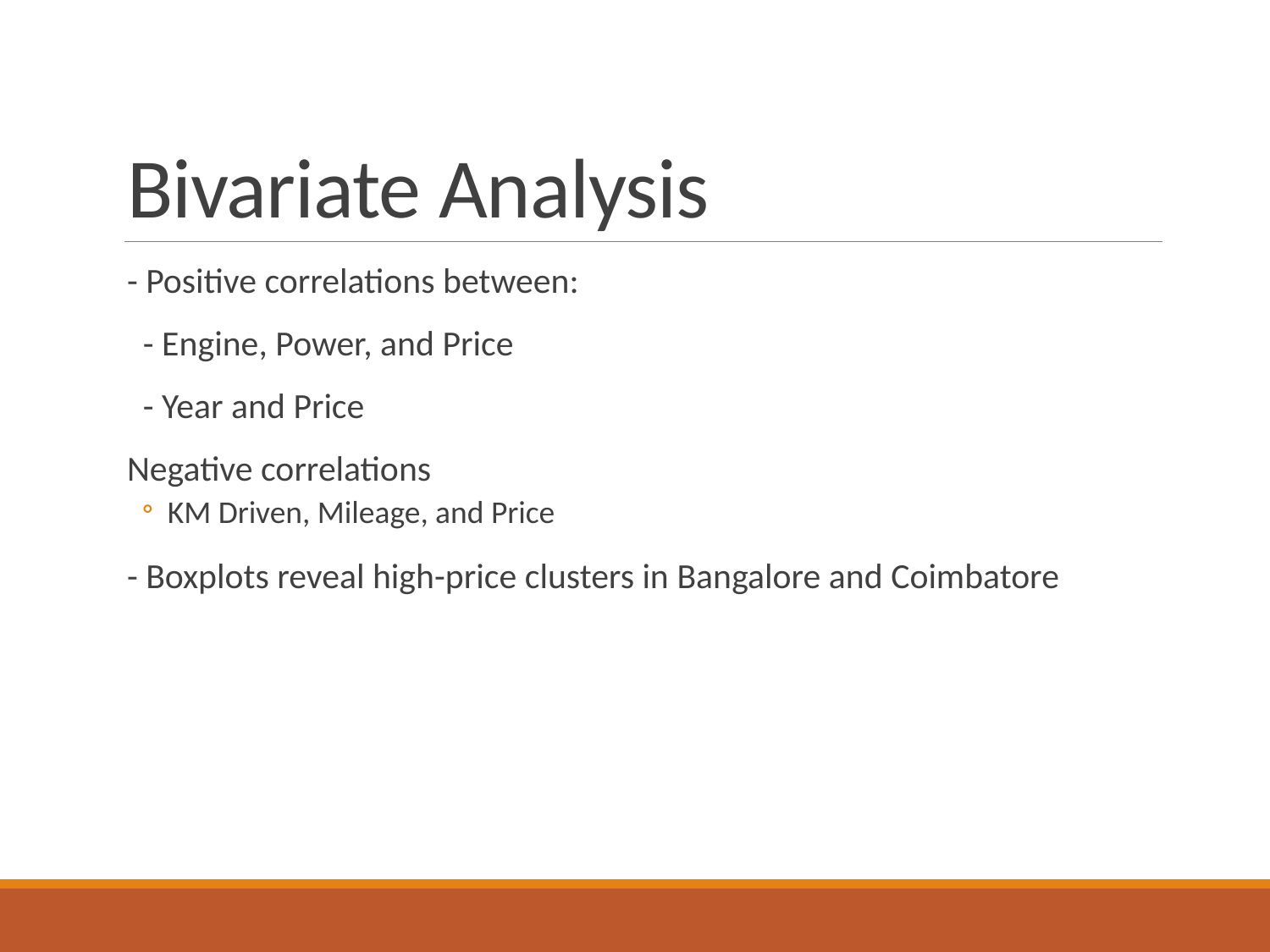

# Bivariate Analysis
- Positive correlations between:
  - Engine, Power, and Price
  - Year and Price
Negative correlations
KM Driven, Mileage, and Price
- Boxplots reveal high-price clusters in Bangalore and Coimbatore